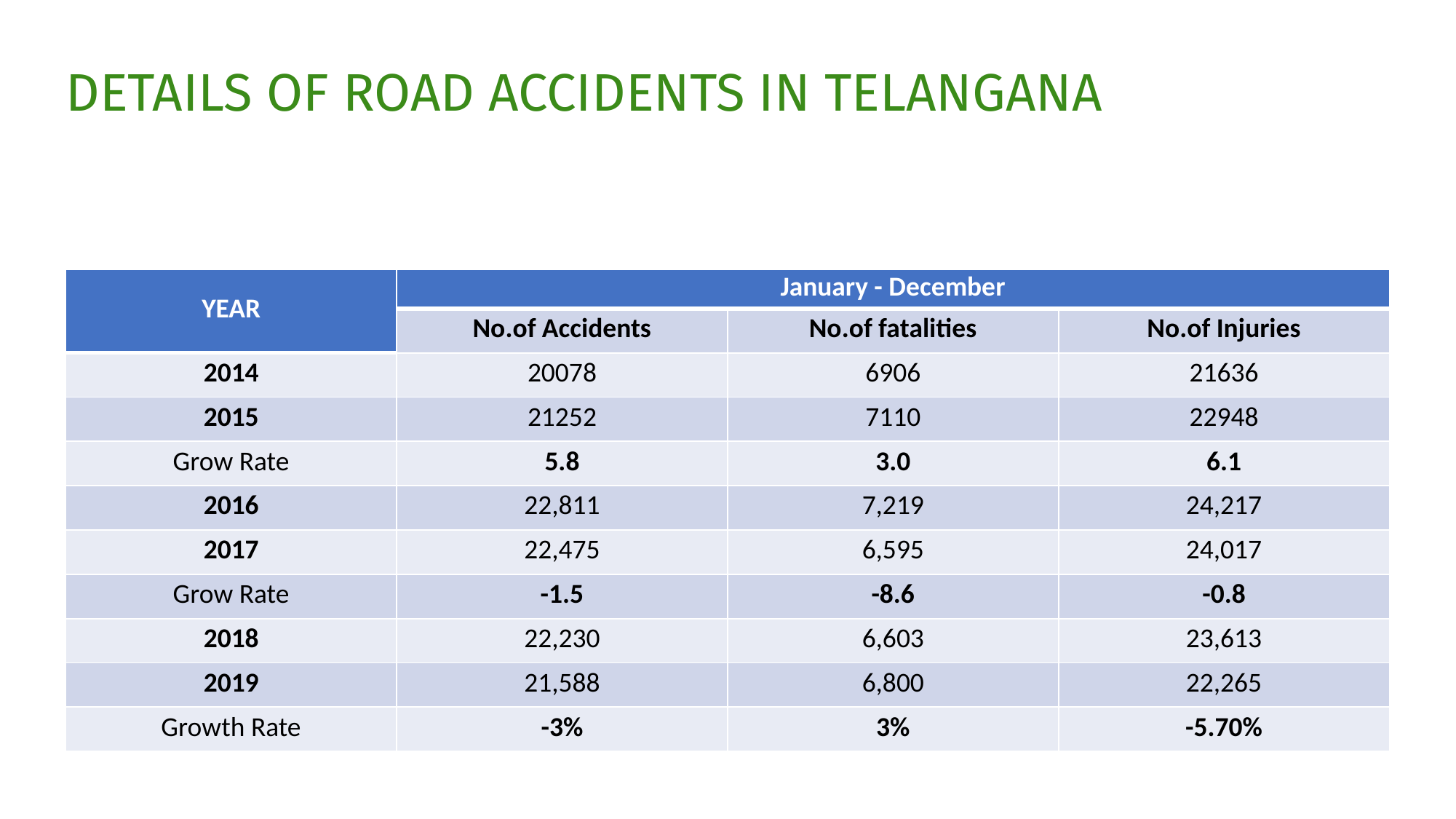

# DETAILS OF ROAD ACCIDENTS IN TELANGANA
| YEAR | January - December |  |  |
| --- | --- | --- | --- |
|  | No.of Accidents | No.of fatalities | No.of Injuries |
| 2014 | 20078 | 6906 | 21636 |
| 2015 | 21252 | 7110 | 22948 |
| Grow Rate | 5.8 | 3.0 | 6.1 |
| 2016 | 22,811 | 7,219 | 24,217 |
| 2017 | 22,475 | 6,595 | 24,017 |
| Grow Rate | -1.5 | -8.6 | -0.8 |
| 2018 | 22,230 | 6,603 | 23,613 |
| 2019 | 21,588 | 6,800 | 22,265 |
| Growth Rate | -3% | 3% | -5.70% |